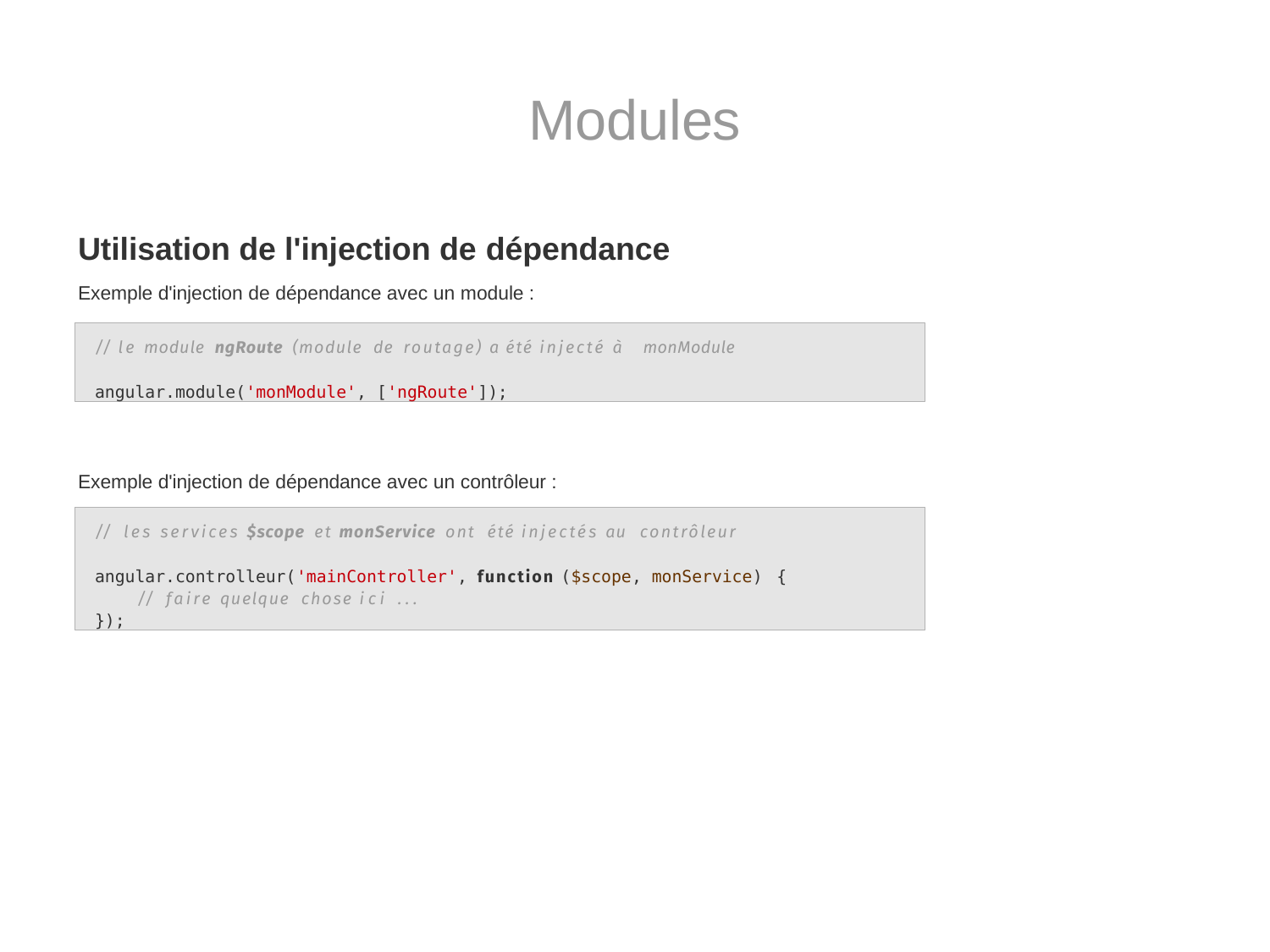

# Modules
Utilisation de l'injection de dépendance
Exemple d'injection de dépendance avec un module :

Exemple d'injection de dépendance avec un contrôleur :

// le module  ngRoute  (module  de  routage) a été injecté à   monModule

angular.module('monModule', ['ngRoute']);
//  les services $scope  et monService  ont  été injectés au  contrôleur

angular.controlleur('mainController', function ($scope, monService) {
//  faire quelque  chose ici ...
});